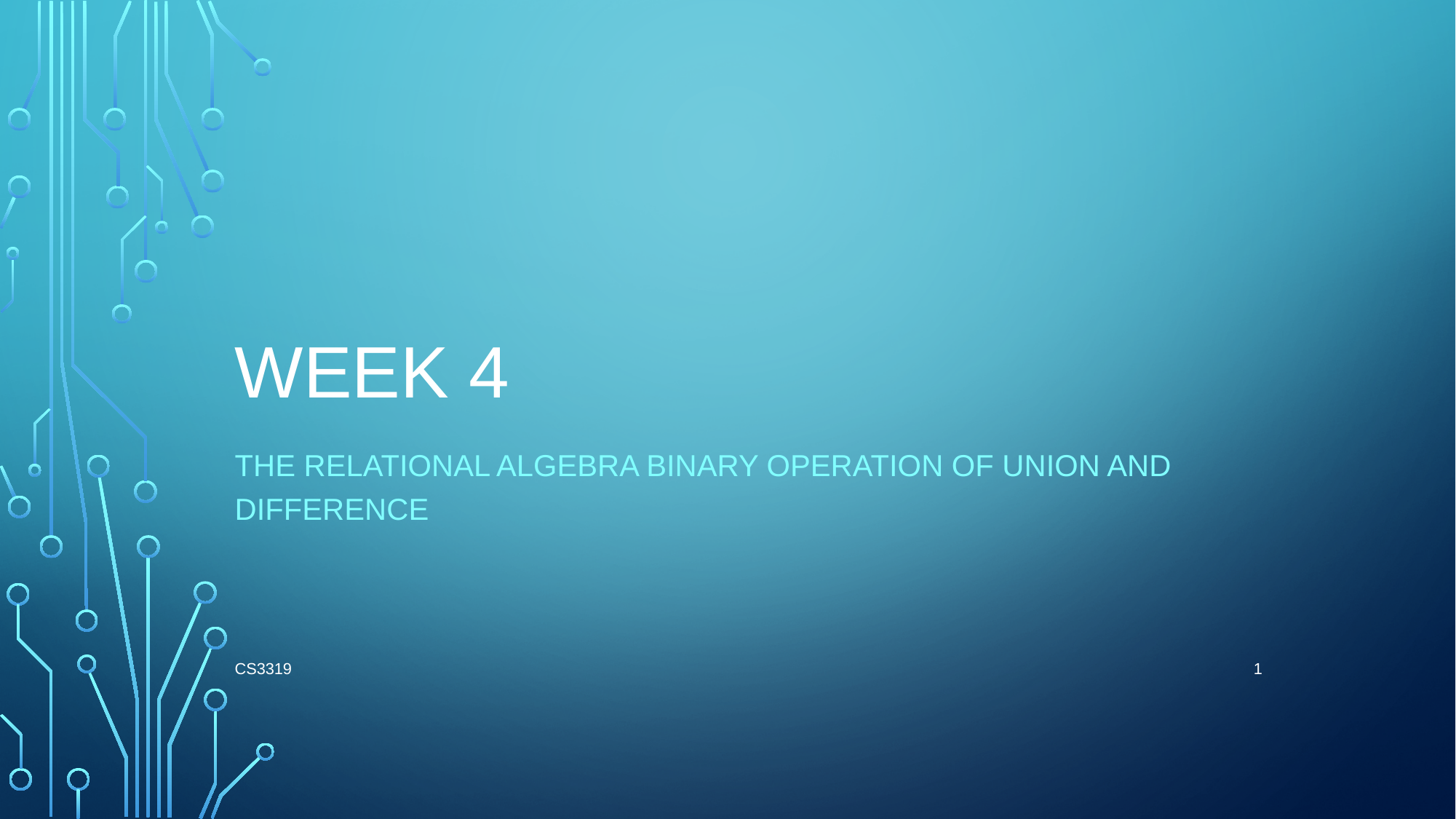

# Week 4
THE relational algebra Binary operation of Union and Difference
1
CS3319